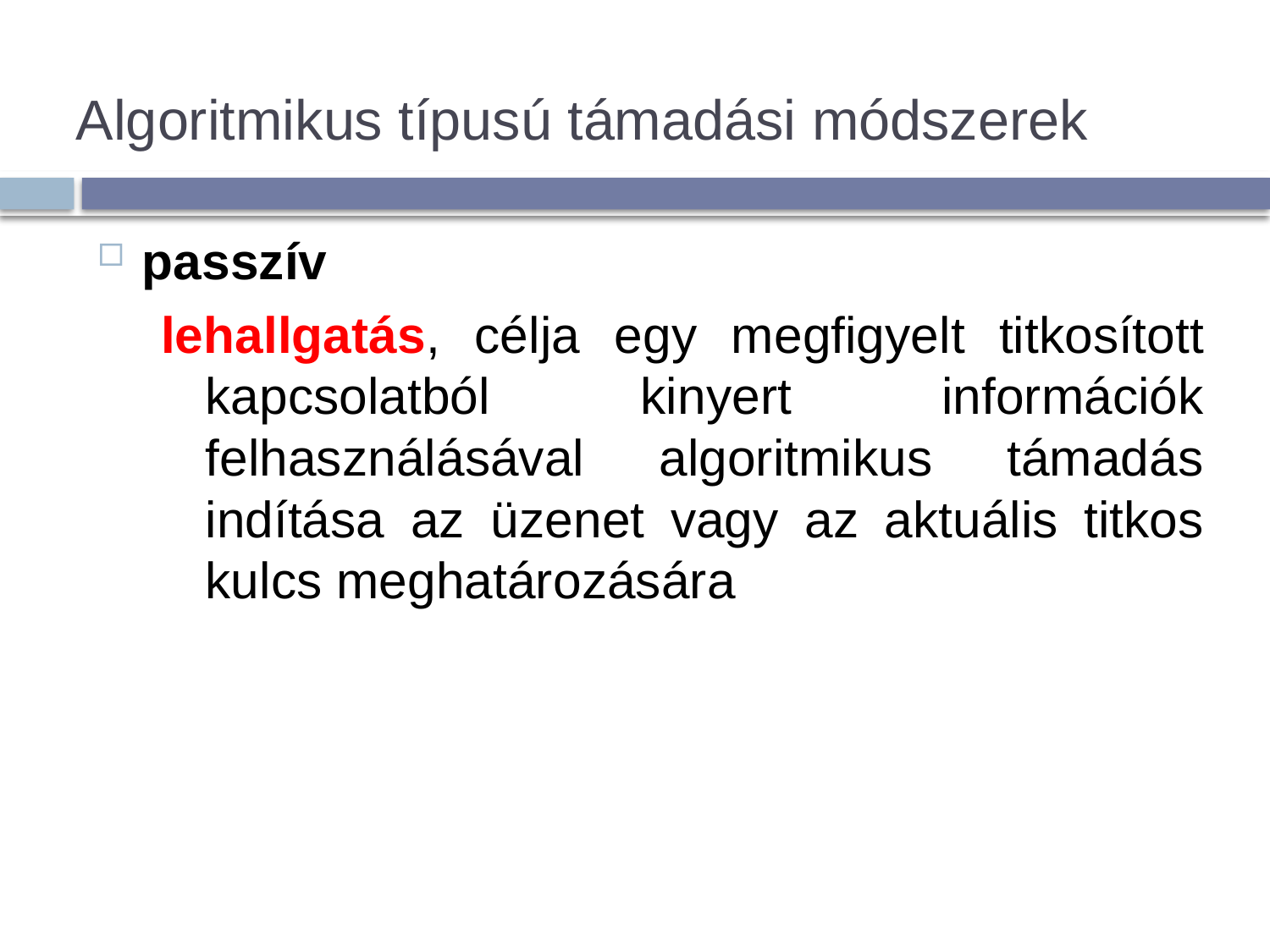

# Algoritmikus típusú támadási módszerek
passzív
lehallgatás, célja egy megfigyelt titkosított kapcsolatból kinyert információk felhasználásával algoritmikus támadás indítása az üzenet vagy az aktuális titkos kulcs meghatározására